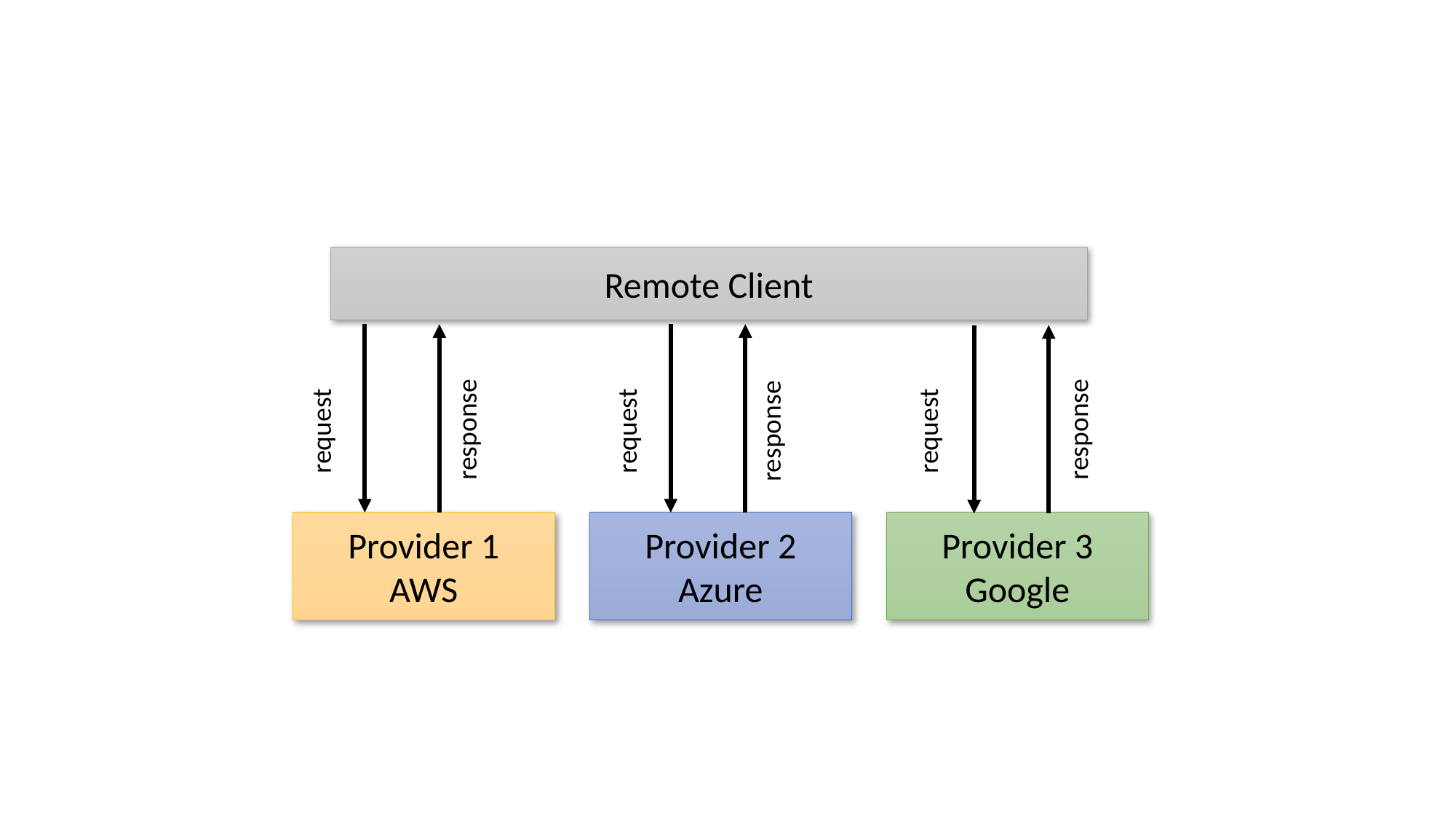

Remote Client
response
response
request
request
response
request
Provider 1
AWS
Provider 2
Azure
Provider 3
Google